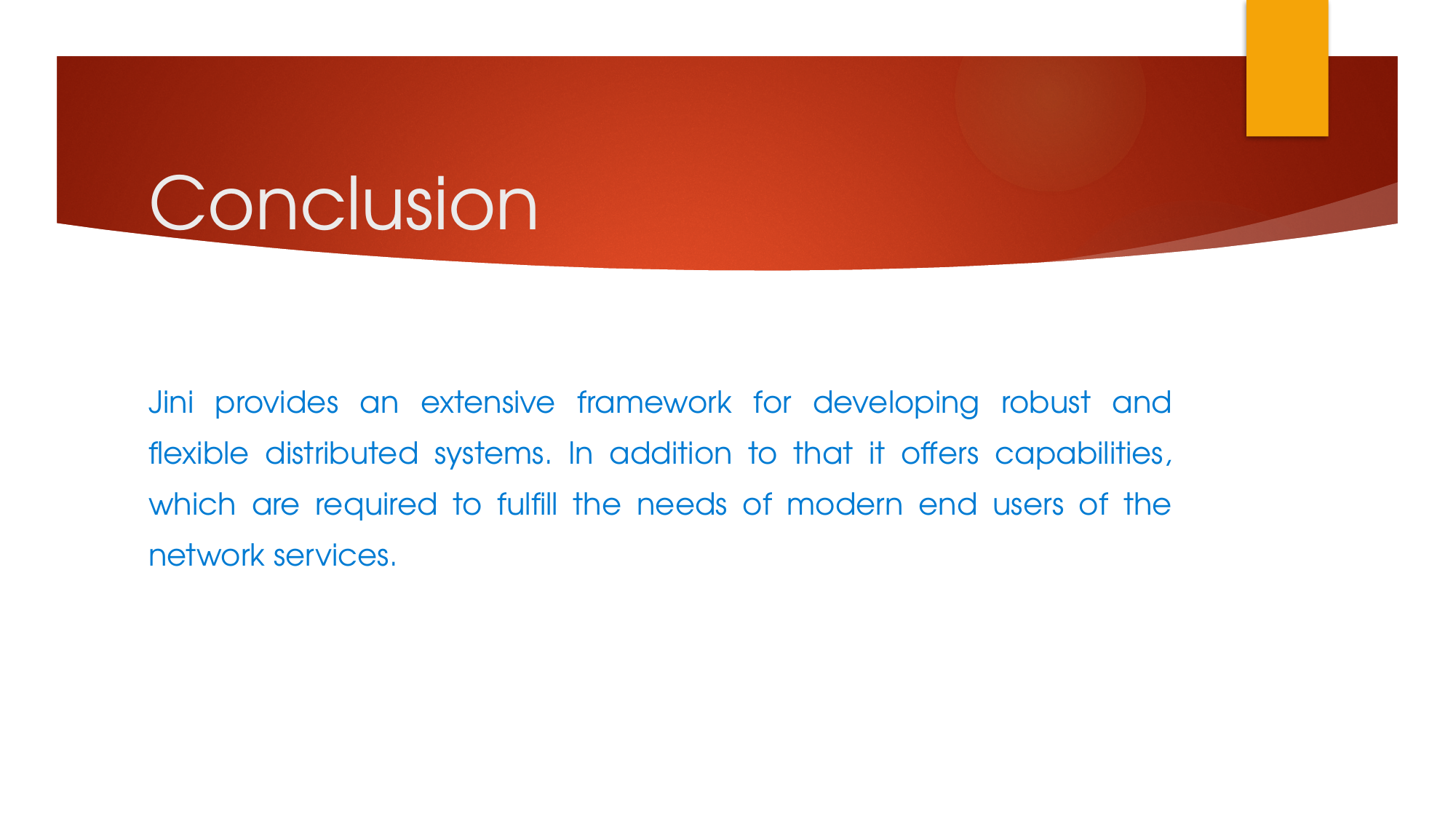

17
# Conclusion

Jini provides an extensive framework for developing robust and flexible distributed systems. In addition to that it offers capabilities, which are required to fulfill the needs of modern end users of the network services.